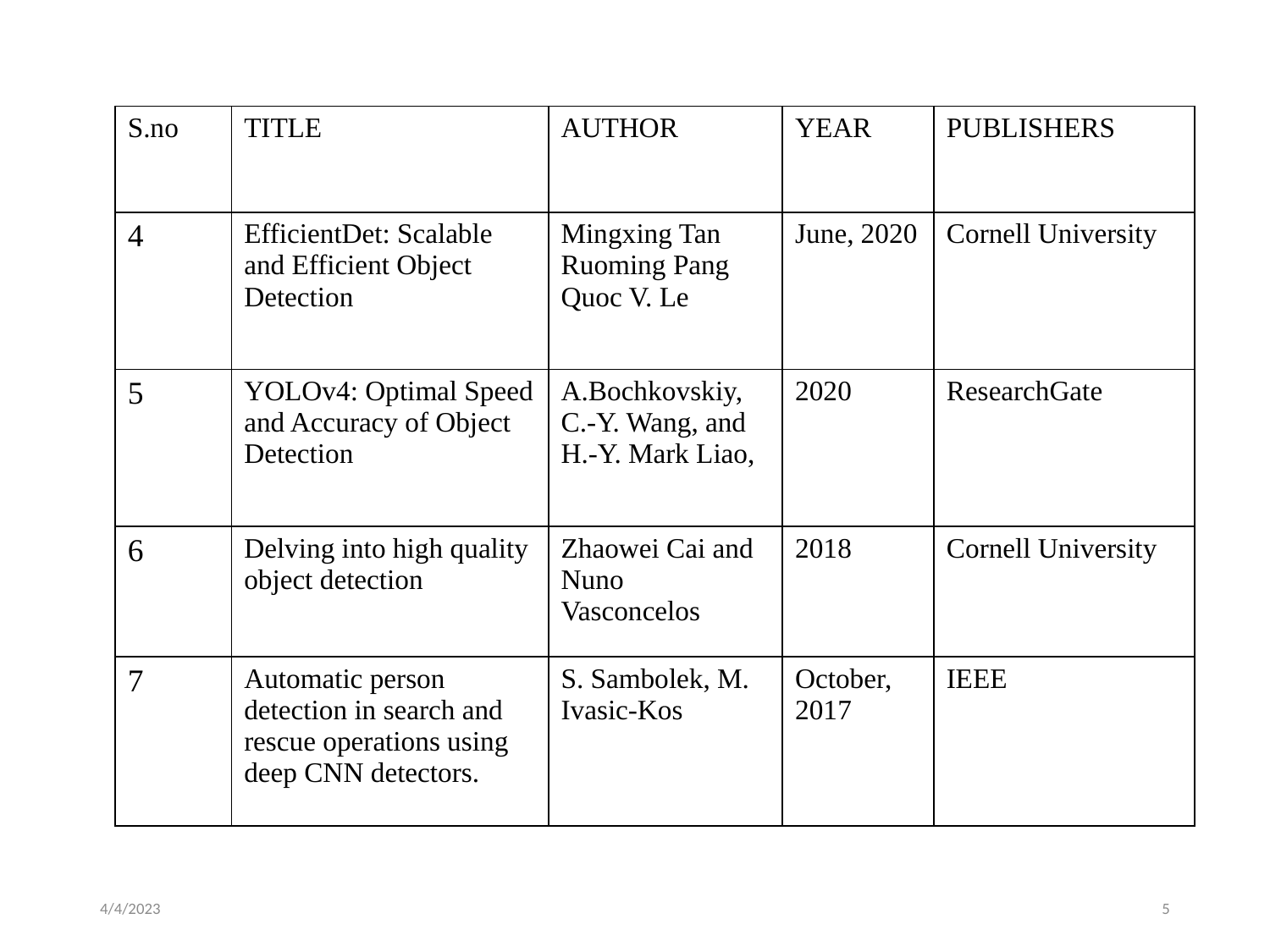

| S.no | TITLE | AUTHOR | YEAR | PUBLISHERS |
| --- | --- | --- | --- | --- |
| 4 | EfficientDet: Scalable and Efficient Object Detection | Mingxing Tan Ruoming Pang Quoc V. Le | June, 2020 | Cornell University |
| 5 | YOLOv4: Optimal Speed and Accuracy of Object Detection | A.Bochkovskiy, C.-Y. Wang, and H.-Y. Mark Liao, | 2020 | ResearchGate |
| 6 | Delving into high quality object detection | Zhaowei Cai and Nuno Vasconcelos | 2018 | Cornell University |
| 7 | Automatic person detection in search and rescue operations using deep CNN detectors. | S. Sambolek, M. Ivasic-Kos | October, 2017 | IEEE |
4/4/2023
5